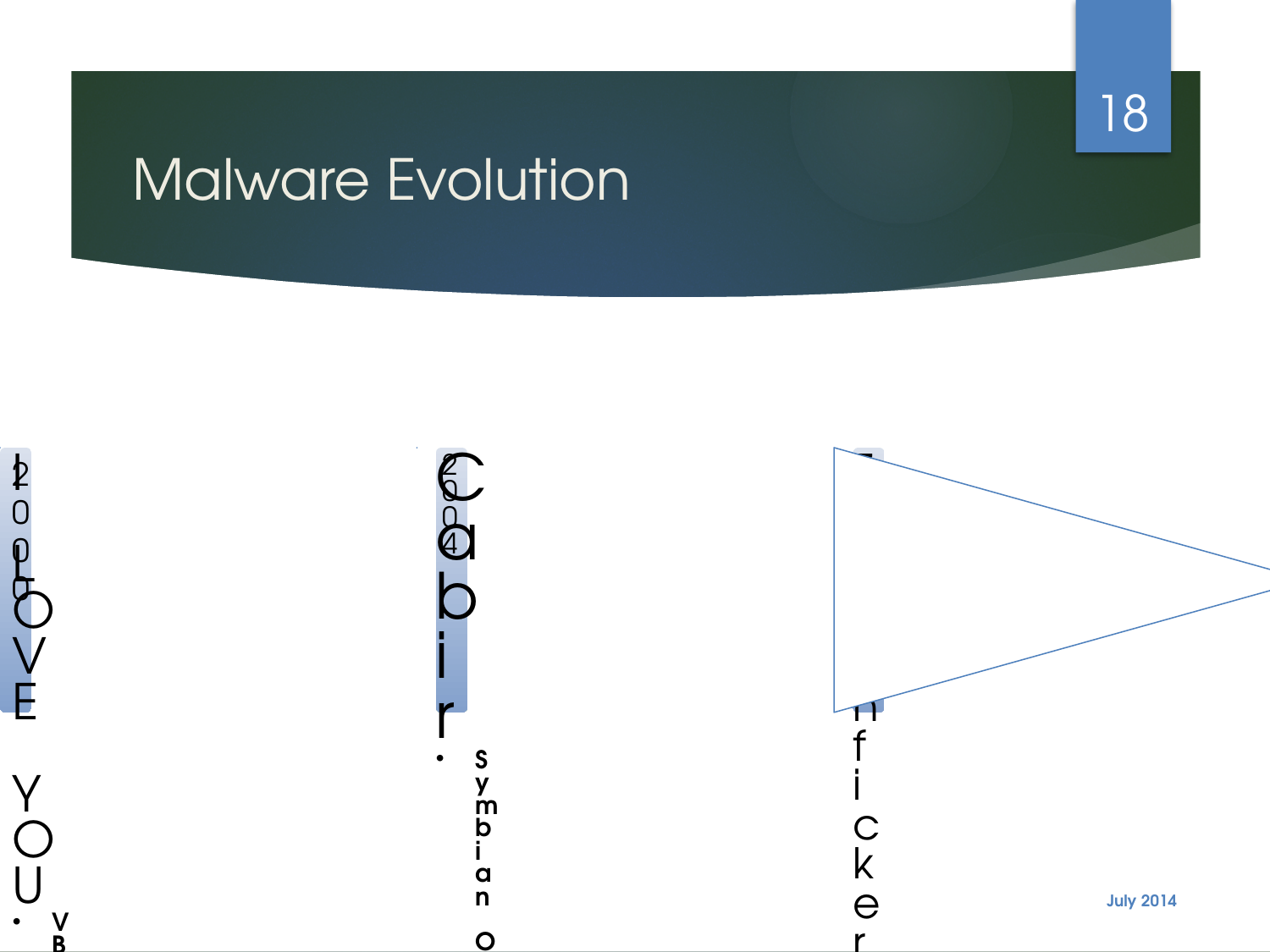

18
# Malware Evolution
2004
Cabir
July 2014